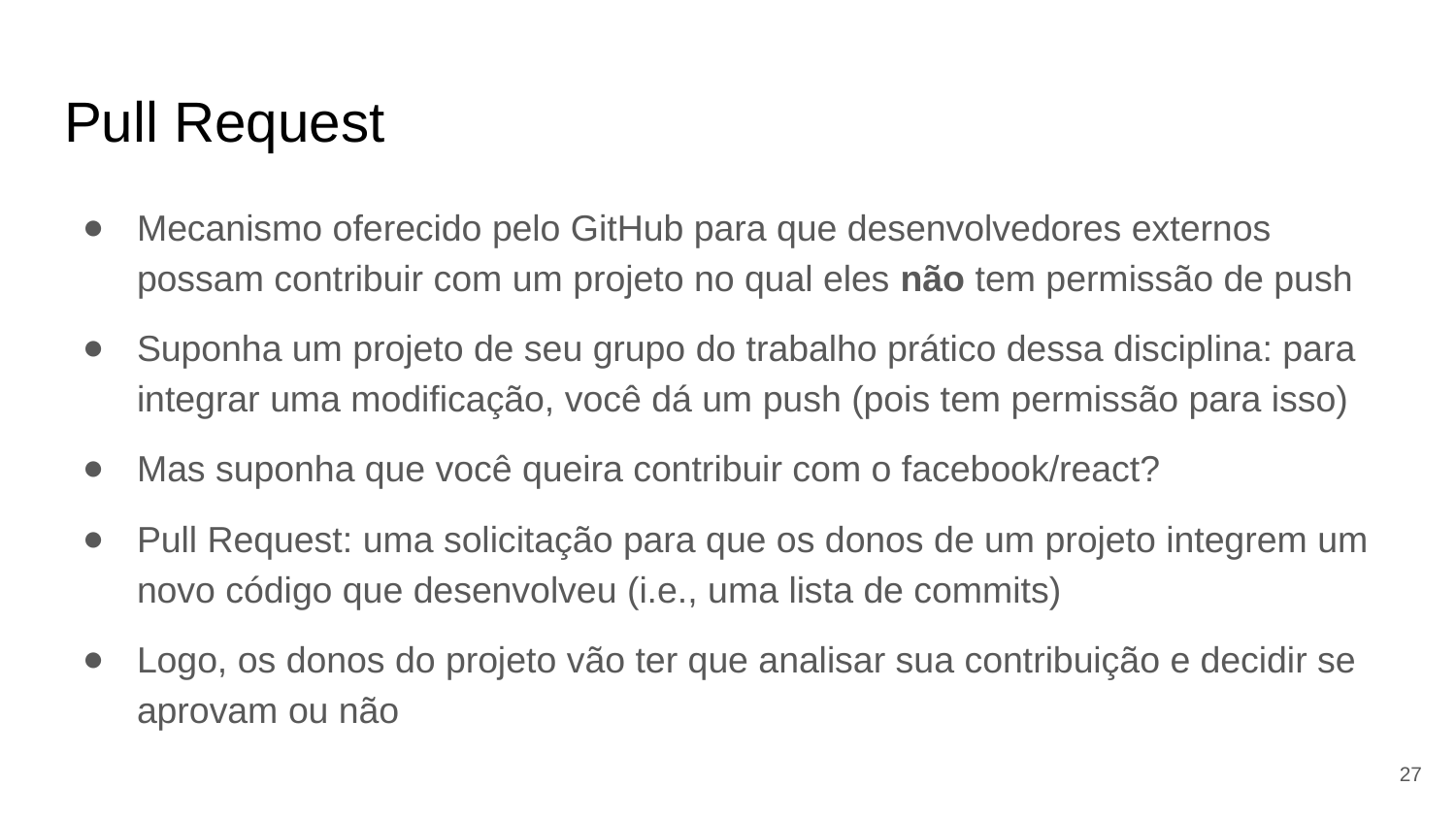

# Pull Request
Mecanismo oferecido pelo GitHub para que desenvolvedores externos possam contribuir com um projeto no qual eles não tem permissão de push
Suponha um projeto de seu grupo do trabalho prático dessa disciplina: para integrar uma modificação, você dá um push (pois tem permissão para isso)
Mas suponha que você queira contribuir com o facebook/react?
Pull Request: uma solicitação para que os donos de um projeto integrem um novo código que desenvolveu (i.e., uma lista de commits)
Logo, os donos do projeto vão ter que analisar sua contribuição e decidir se aprovam ou não

27